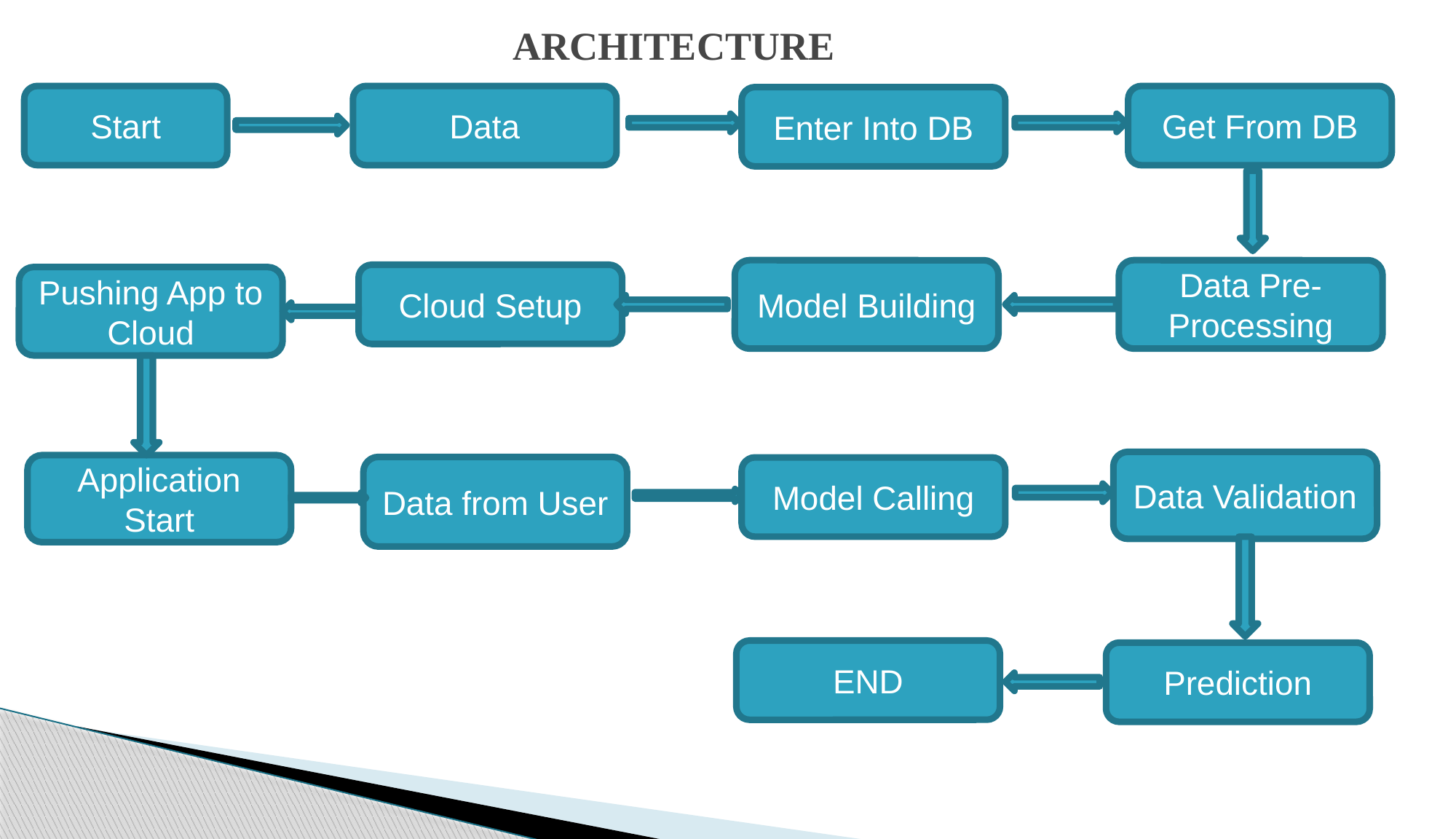

Start

Data from Client

Data Insert Into
Database

# ARCHITECTURE
Start
Data
Get From DB
Enter Into DB

Model Building
Data Pre-Processing
Cloud Setup
Pushing App to Cloud

Data Validation
Application Start
Data from User
Model Calling

END
Prediction